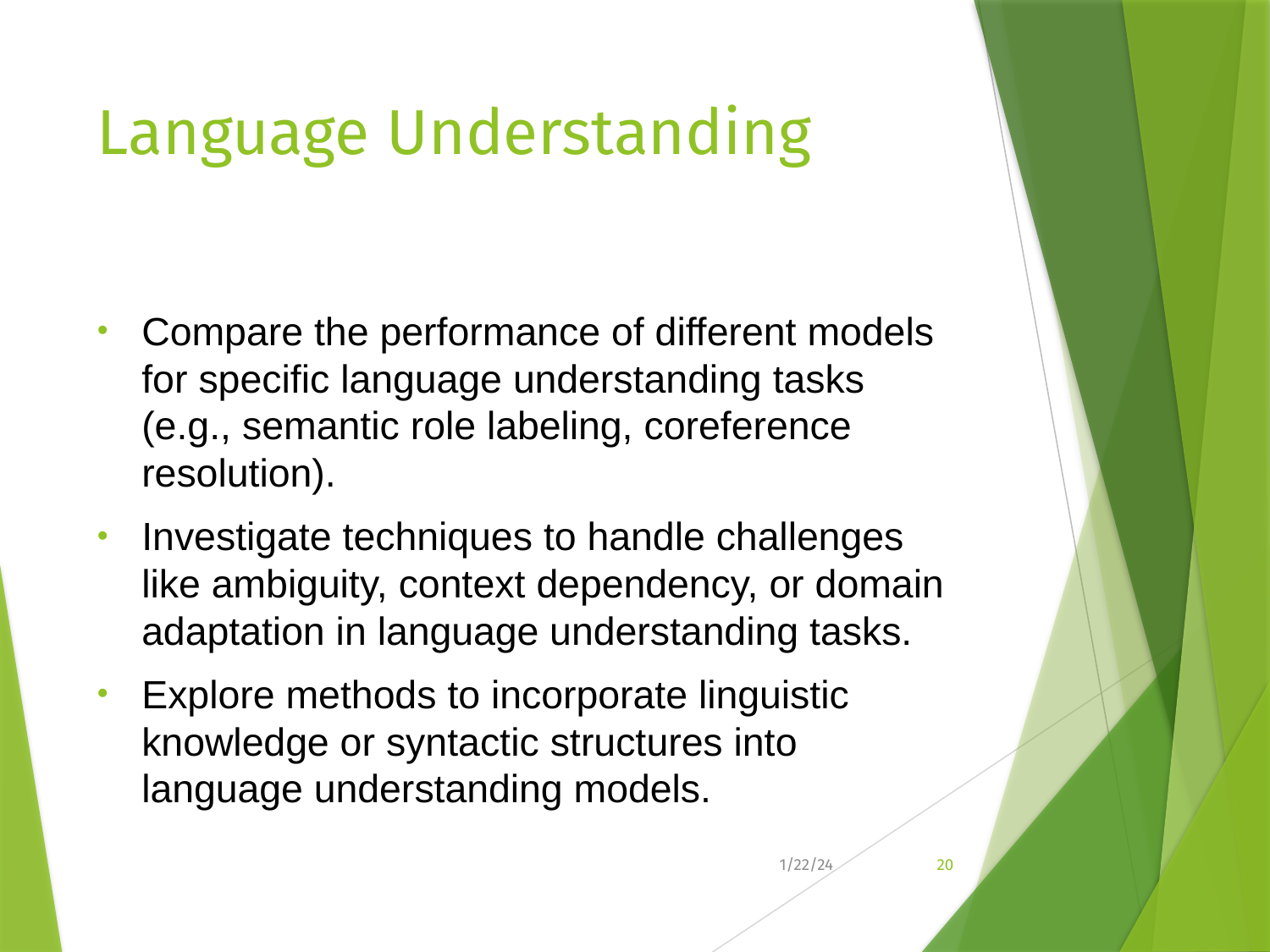

# Language Understanding
Compare the performance of different models for specific language understanding tasks (e.g., semantic role labeling, coreference resolution).
Investigate techniques to handle challenges like ambiguity, context dependency, or domain adaptation in language understanding tasks.
Explore methods to incorporate linguistic knowledge or syntactic structures into language understanding models.
1/22/24
20